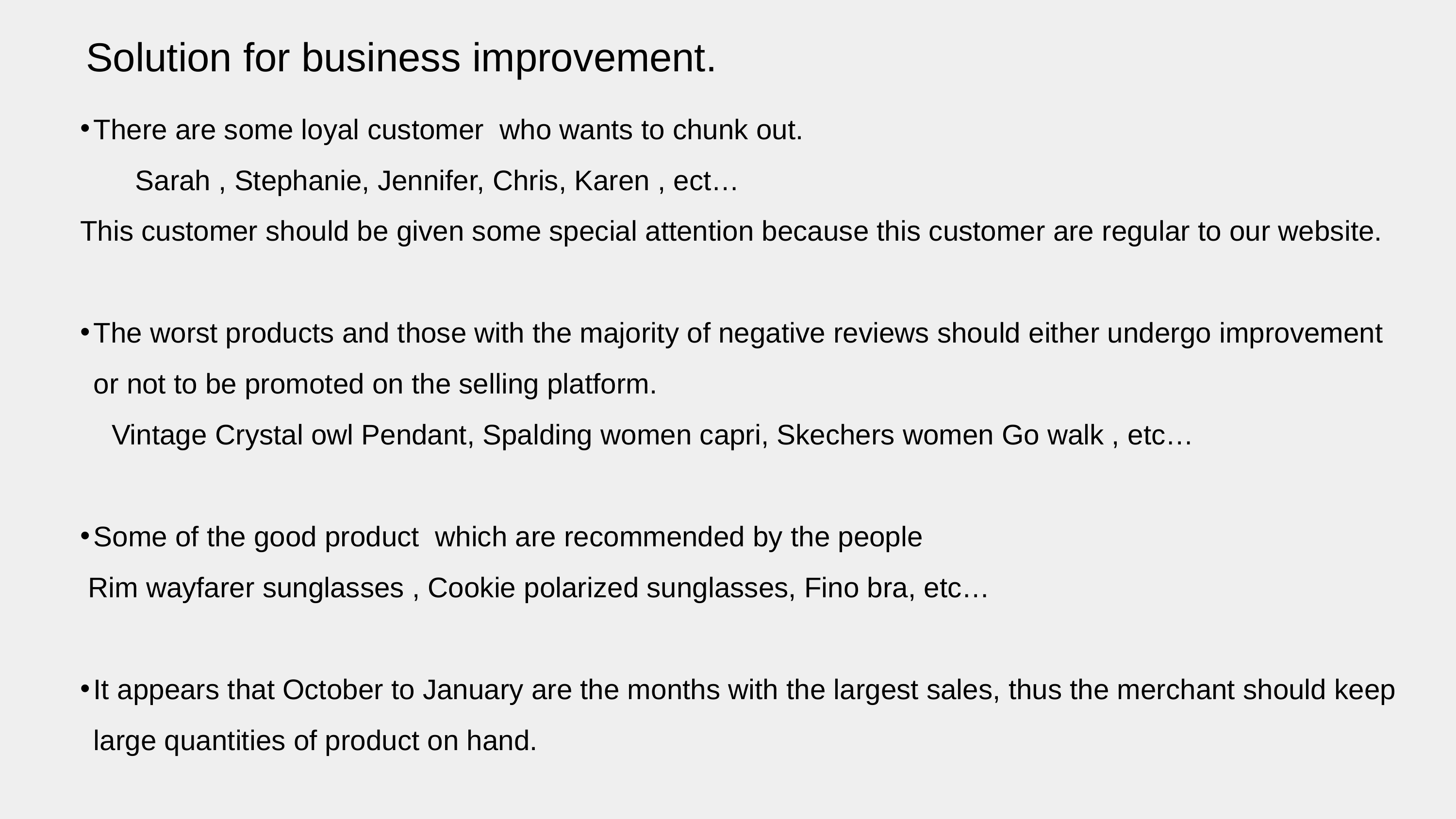

Solution for business improvement.
There are some loyal customer  who wants to chunk out.
       Sarah , Stephanie, Jennifer, Chris, Karen , ect…
This customer should be given some special attention because this customer are regular to our website.

The worst products and those with the majority of negative reviews should either undergo improvement or not to be promoted on the selling platform.
    Vintage Crystal owl Pendant, Spalding women capri, Skechers women Go walk , etc…

Some of the good product  which are recommended by the people
 Rim wayfarer sunglasses , Cookie polarized sunglasses, Fino bra, etc…

It appears that October to January are the months with the largest sales, thus the merchant should keep large quantities of product on hand.